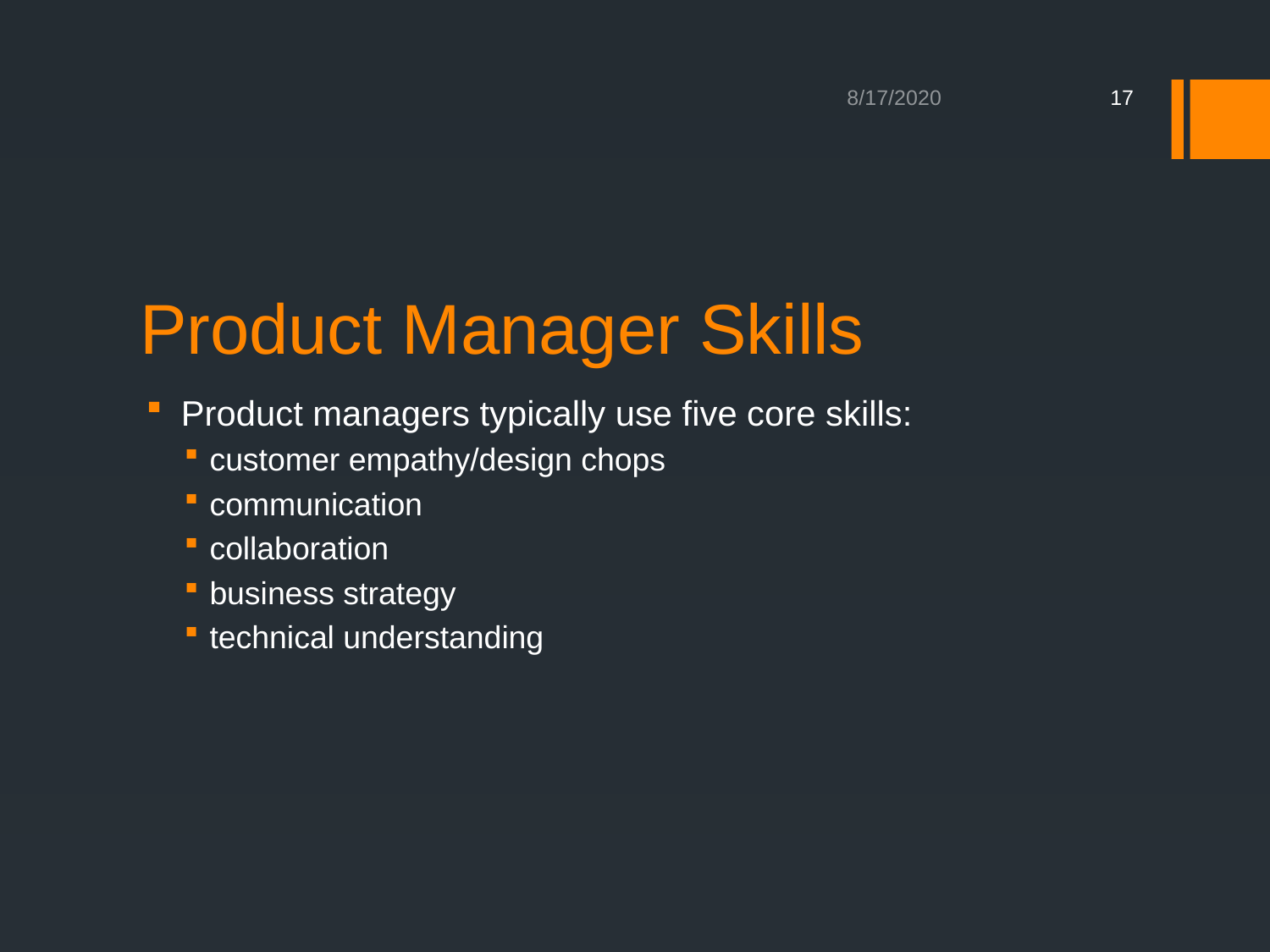

8/17/2020
17

# Product Manager Skills
 Product managers typically use five core skills:
customer empathy/design chops
communication
collaboration
business strategy
technical understanding